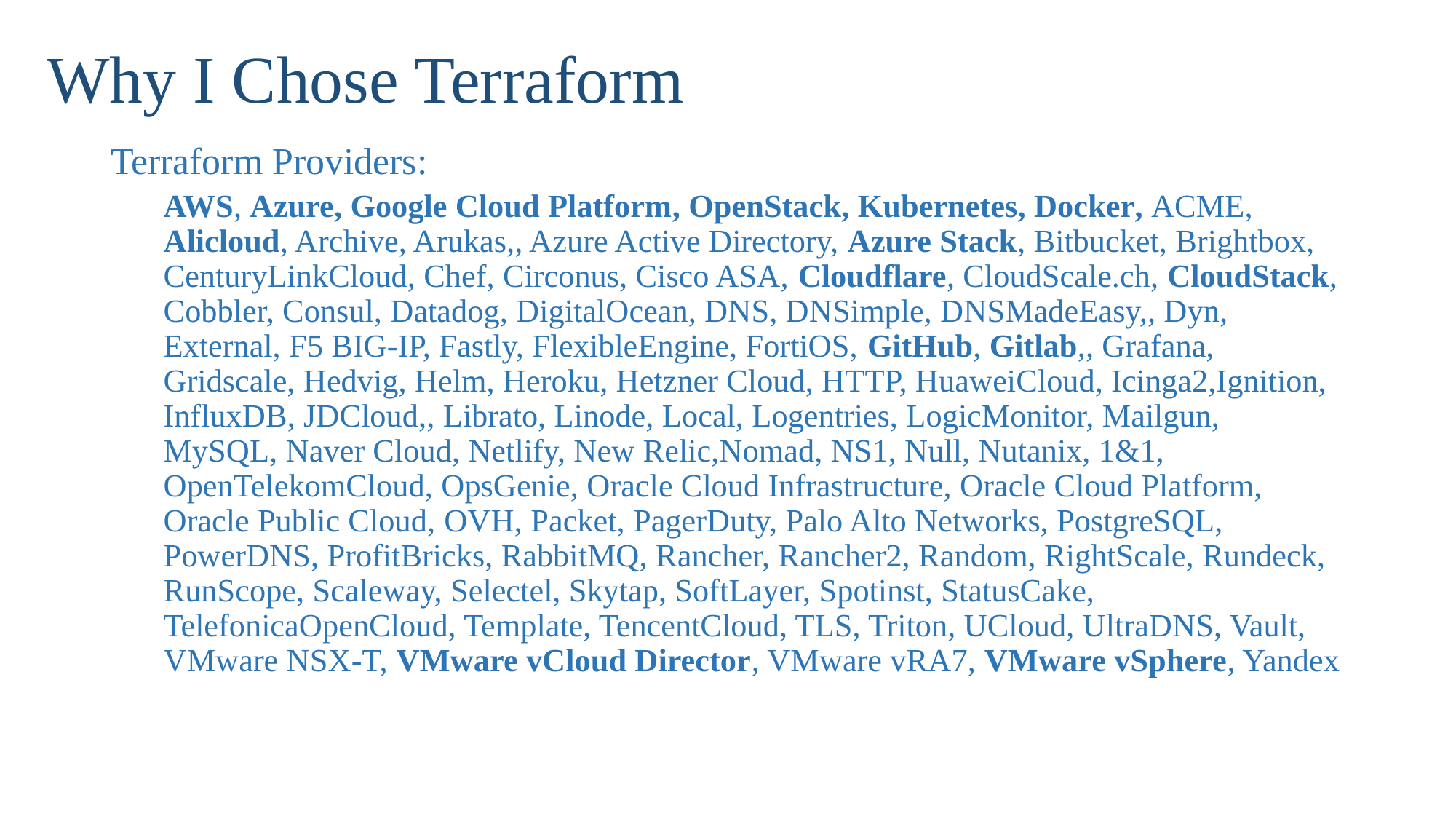

# Why I Chose Terraform
Terraform Providers:
AWS, Azure, Google Cloud Platform, OpenStack, Kubernetes, Docker, ACME, Alicloud, Archive, Arukas,, Azure Active Directory, Azure Stack, Bitbucket, Brightbox, CenturyLinkCloud, Chef, Circonus, Cisco ASA, Cloudflare, CloudScale.ch, CloudStack, Cobbler, Consul, Datadog, DigitalOcean, DNS, DNSimple, DNSMadeEasy,, Dyn, External, F5 BIG-IP, Fastly, FlexibleEngine, FortiOS, GitHub, Gitlab,, Grafana, Gridscale, Hedvig, Helm, Heroku, Hetzner Cloud, HTTP, HuaweiCloud, Icinga2,Ignition, InfluxDB, JDCloud,, Librato, Linode, Local, Logentries, LogicMonitor, Mailgun, MySQL, Naver Cloud, Netlify, New Relic,Nomad, NS1, Null, Nutanix, 1&1, OpenTelekomCloud, OpsGenie, Oracle Cloud Infrastructure, Oracle Cloud Platform, Oracle Public Cloud, OVH, Packet, PagerDuty, Palo Alto Networks, PostgreSQL, PowerDNS, ProfitBricks, RabbitMQ, Rancher, Rancher2, Random, RightScale, Rundeck, RunScope, Scaleway, Selectel, Skytap, SoftLayer, Spotinst, StatusCake, TelefonicaOpenCloud, Template, TencentCloud, TLS, Triton, UCloud, UltraDNS, Vault, VMware NSX-T, VMware vCloud Director, VMware vRA7, VMware vSphere, Yandex